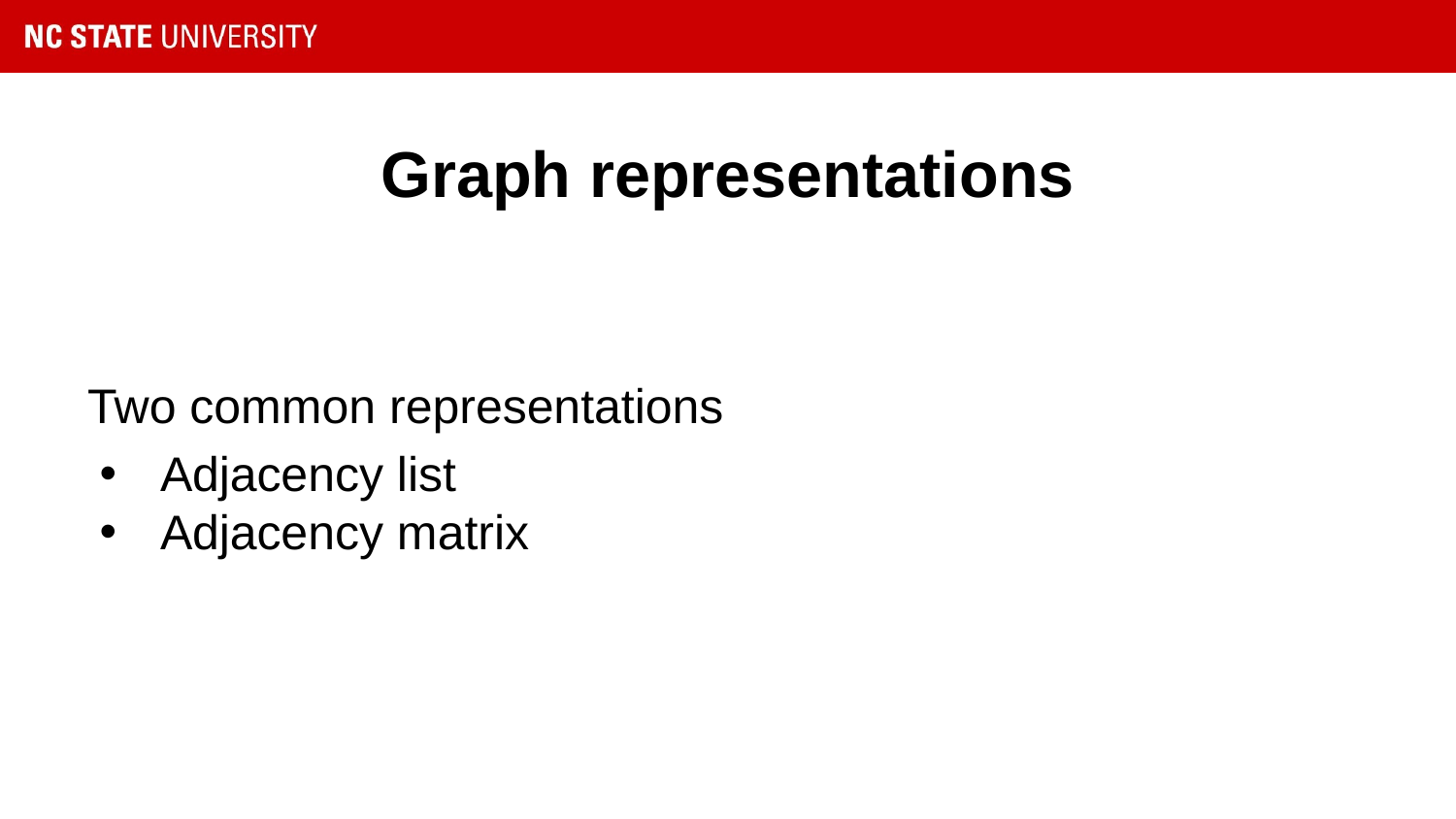

# Graph representations
Two common representations
Adjacency list
Adjacency matrix